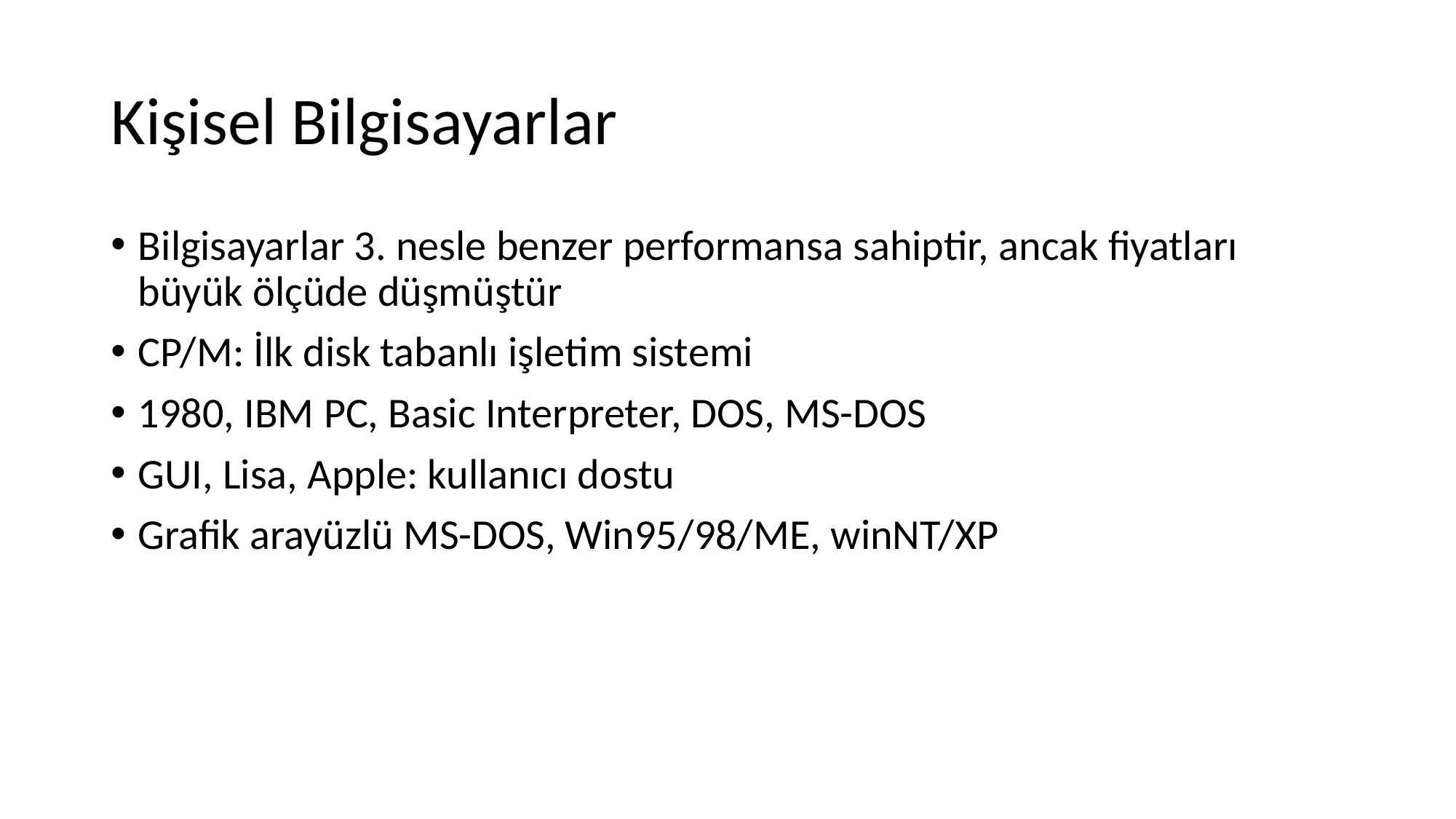

# Kişisel Bilgisayarlar
Bilgisayarlar 3. nesle benzer performansa sahiptir, ancak fiyatları büyük ölçüde düşmüştür
CP/M: İlk disk tabanlı işletim sistemi
1980, IBM PC, Basic Interpreter, DOS, MS-DOS
GUI, Lisa, Apple: kullanıcı dostu
Grafik arayüzlü MS-DOS, Win95/98/ME, winNT/XP